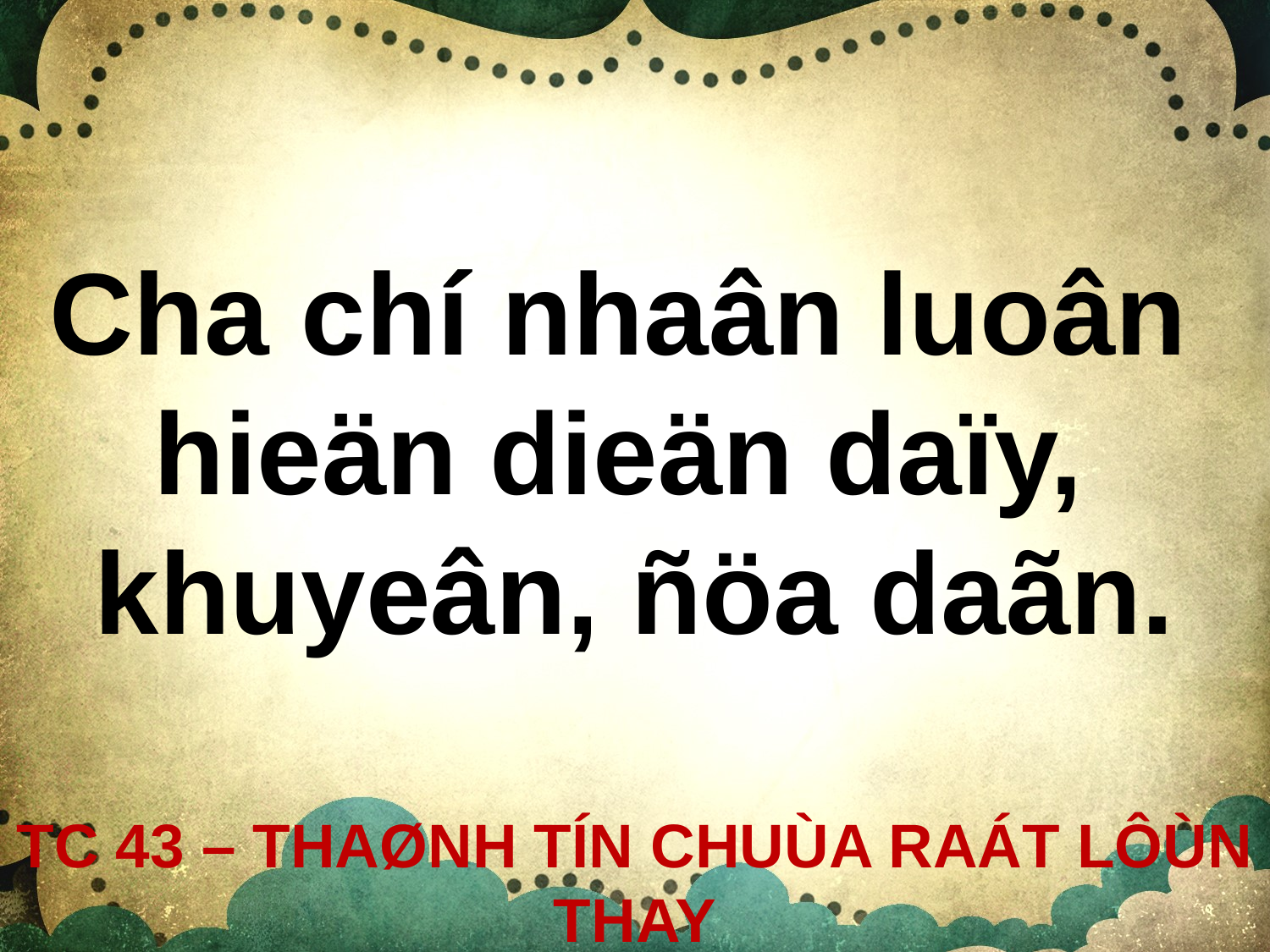

Cha chí nhaân luoân
hieän dieän daïy,
khuyeân, ñöa daãn.
TC 43 – THAØNH TÍN CHUÙA RAÁT LÔÙN THAY